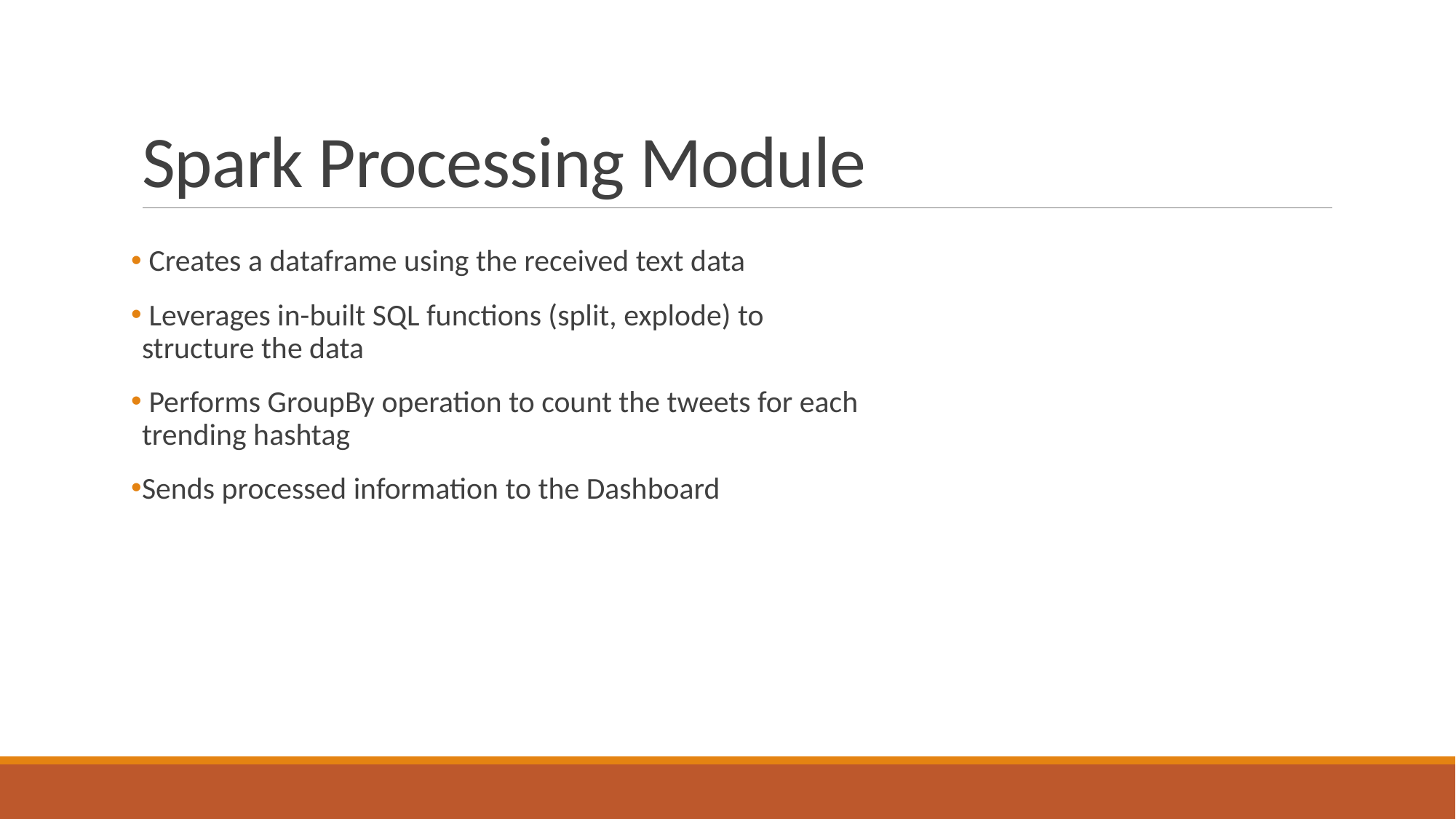

# Spark Processing Module
 Creates a dataframe using the received text data
 Leverages in-built SQL functions (split, explode) to structure the data
 Performs GroupBy operation to count the tweets for each trending hashtag
Sends processed information to the Dashboard